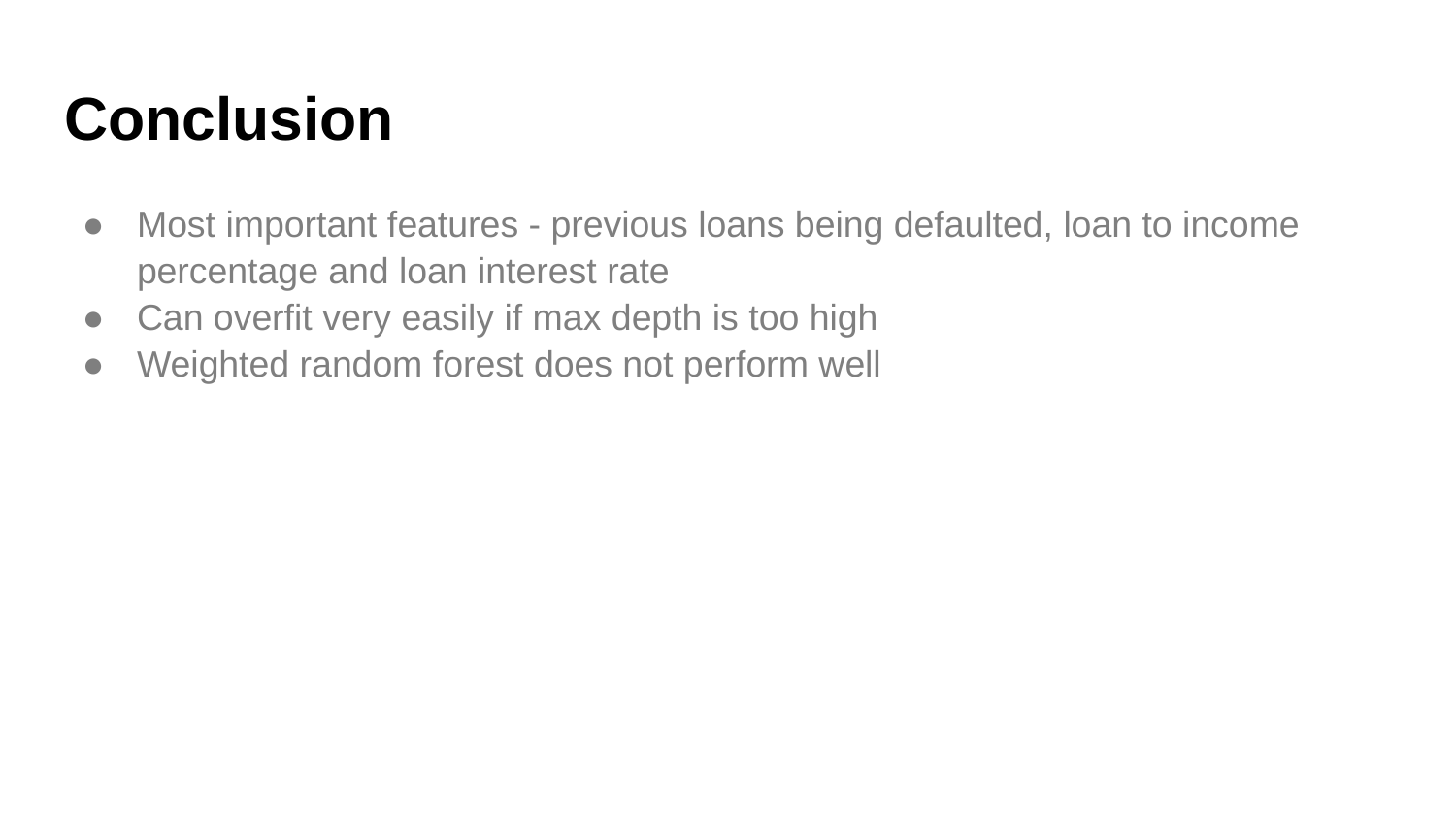

# Conclusion
Most important features - previous loans being defaulted, loan to income percentage and loan interest rate
Can overfit very easily if max depth is too high
Weighted random forest does not perform well